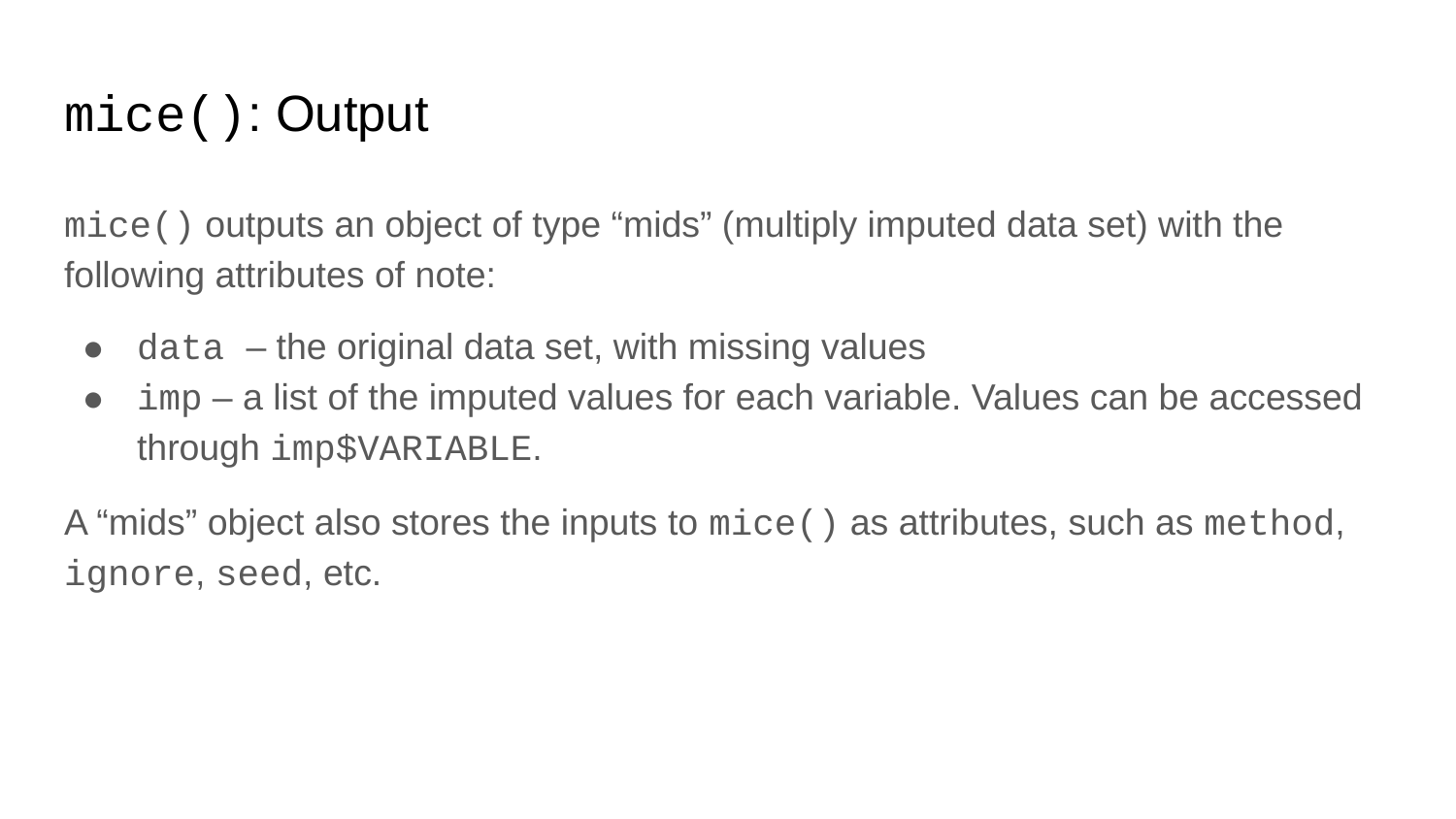

# mice(): Output
mice() outputs an object of type “mids” (multiply imputed data set) with the following attributes of note:
data – the original data set, with missing values
imp – a list of the imputed values for each variable. Values can be accessed through imp$VARIABLE.
A “mids” object also stores the inputs to mice() as attributes, such as method, ignore, seed, etc.